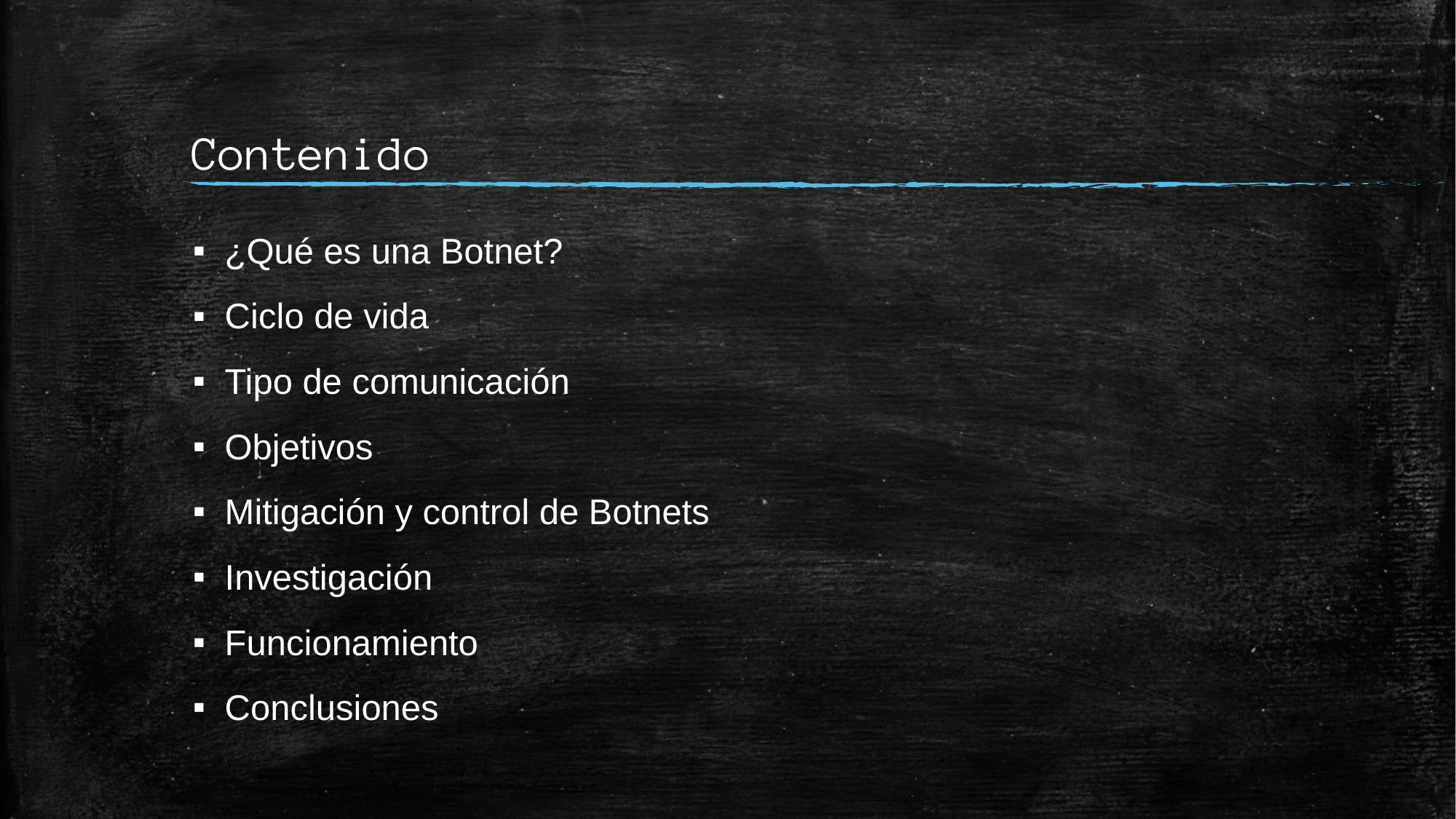

# Contenido
¿Qué es una Botnet?
Ciclo de vida
Tipo de comunicación
Objetivos
Mitigación y control de Botnets
Investigación
Funcionamiento
Conclusiones